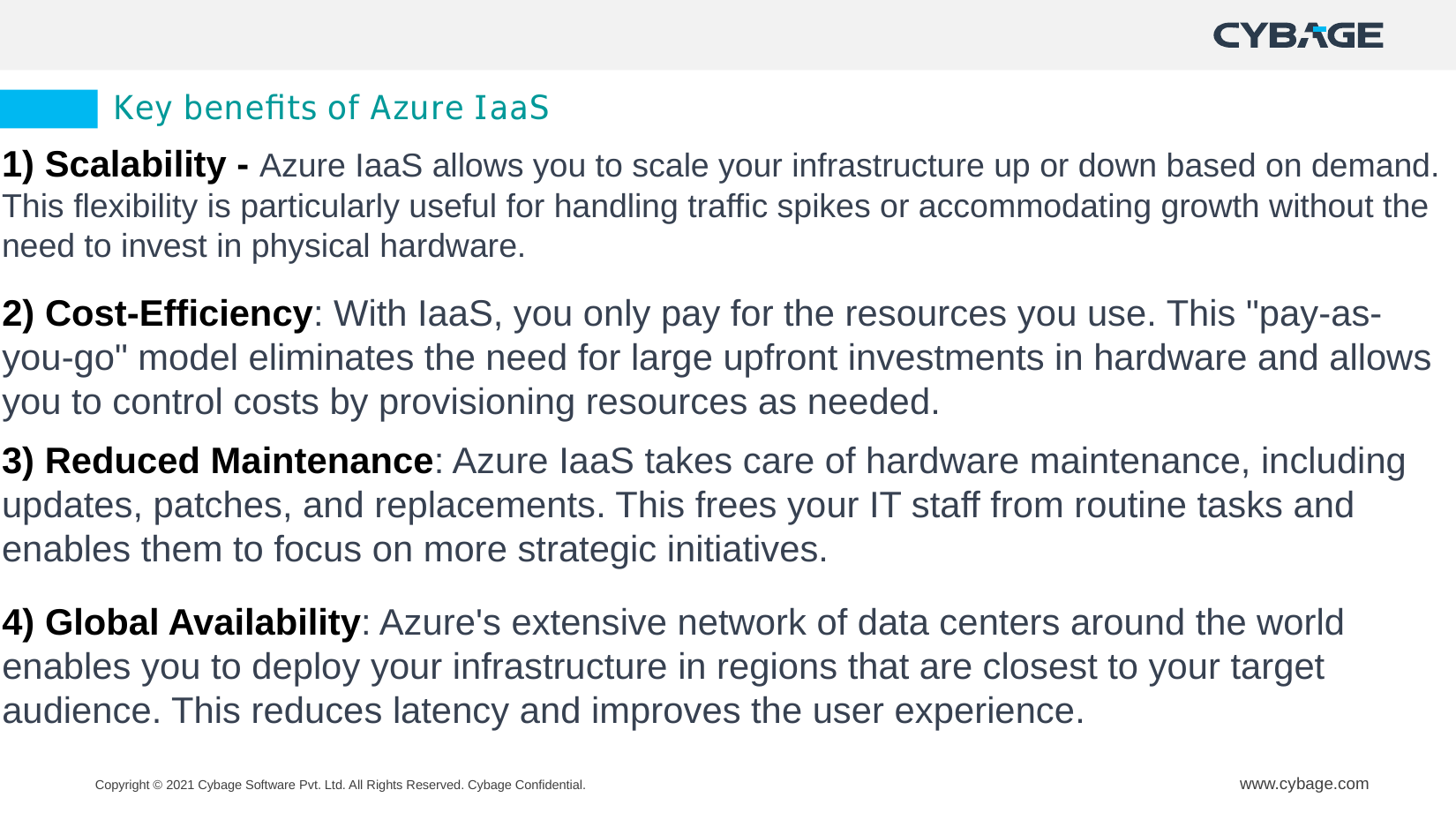

# Key benefits of Azure IaaS
1) Scalability - Azure IaaS allows you to scale your infrastructure up or down based on demand. This flexibility is particularly useful for handling traffic spikes or accommodating growth without the need to invest in physical hardware.
2) Cost-Efficiency: With IaaS, you only pay for the resources you use. This "pay-as-you-go" model eliminates the need for large upfront investments in hardware and allows you to control costs by provisioning resources as needed.
3) Reduced Maintenance: Azure IaaS takes care of hardware maintenance, including updates, patches, and replacements. This frees your IT staff from routine tasks and enables them to focus on more strategic initiatives.
4) Global Availability: Azure's extensive network of data centers around the world enables you to deploy your infrastructure in regions that are closest to your target audience. This reduces latency and improves the user experience.